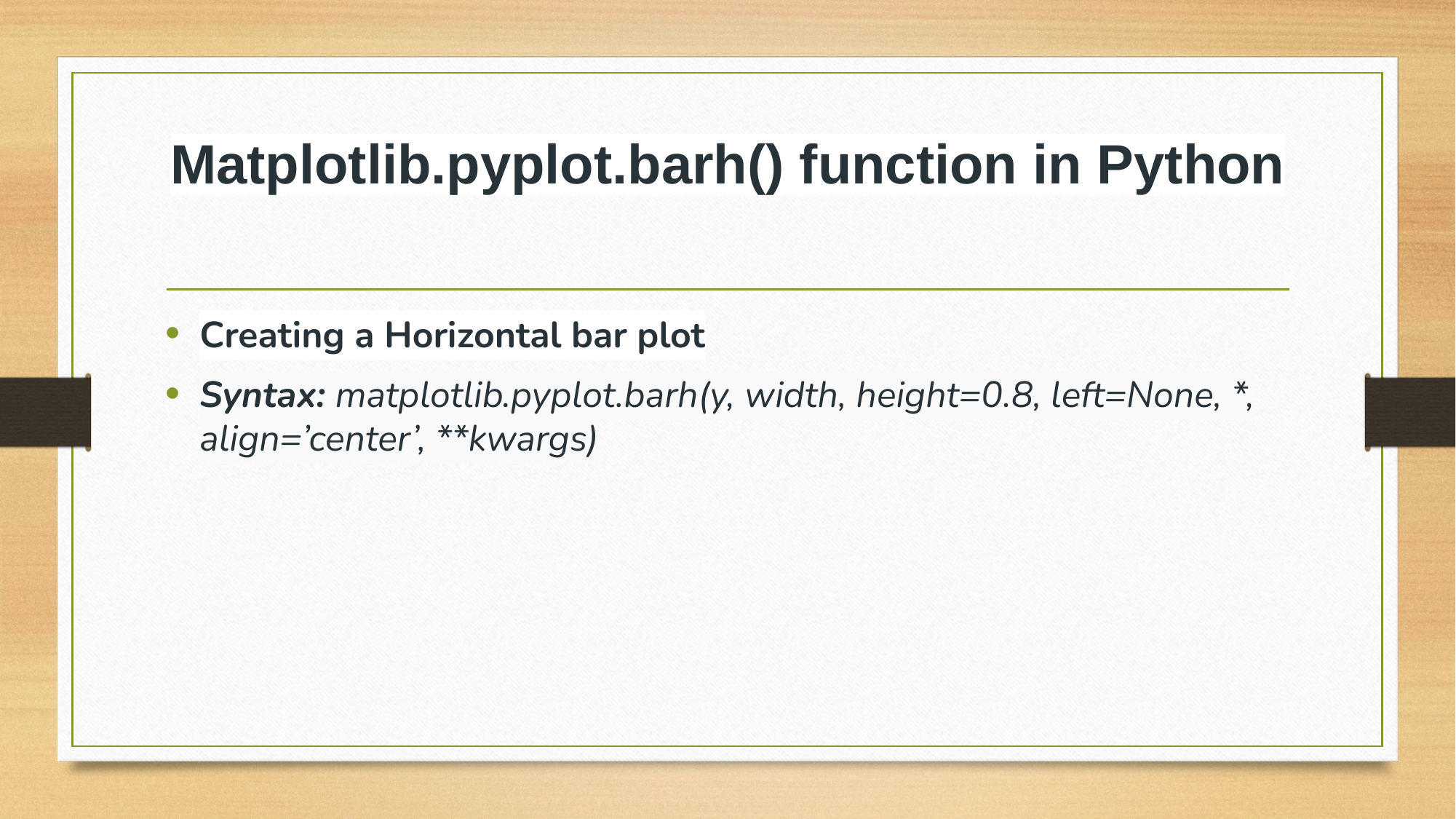

# Matplotlib.pyplot.barh() function in Python
Creating a Horizontal bar plot
Syntax: matplotlib.pyplot.barh(y, width, height=0.8, left=None, *, align=’center’, **kwargs)